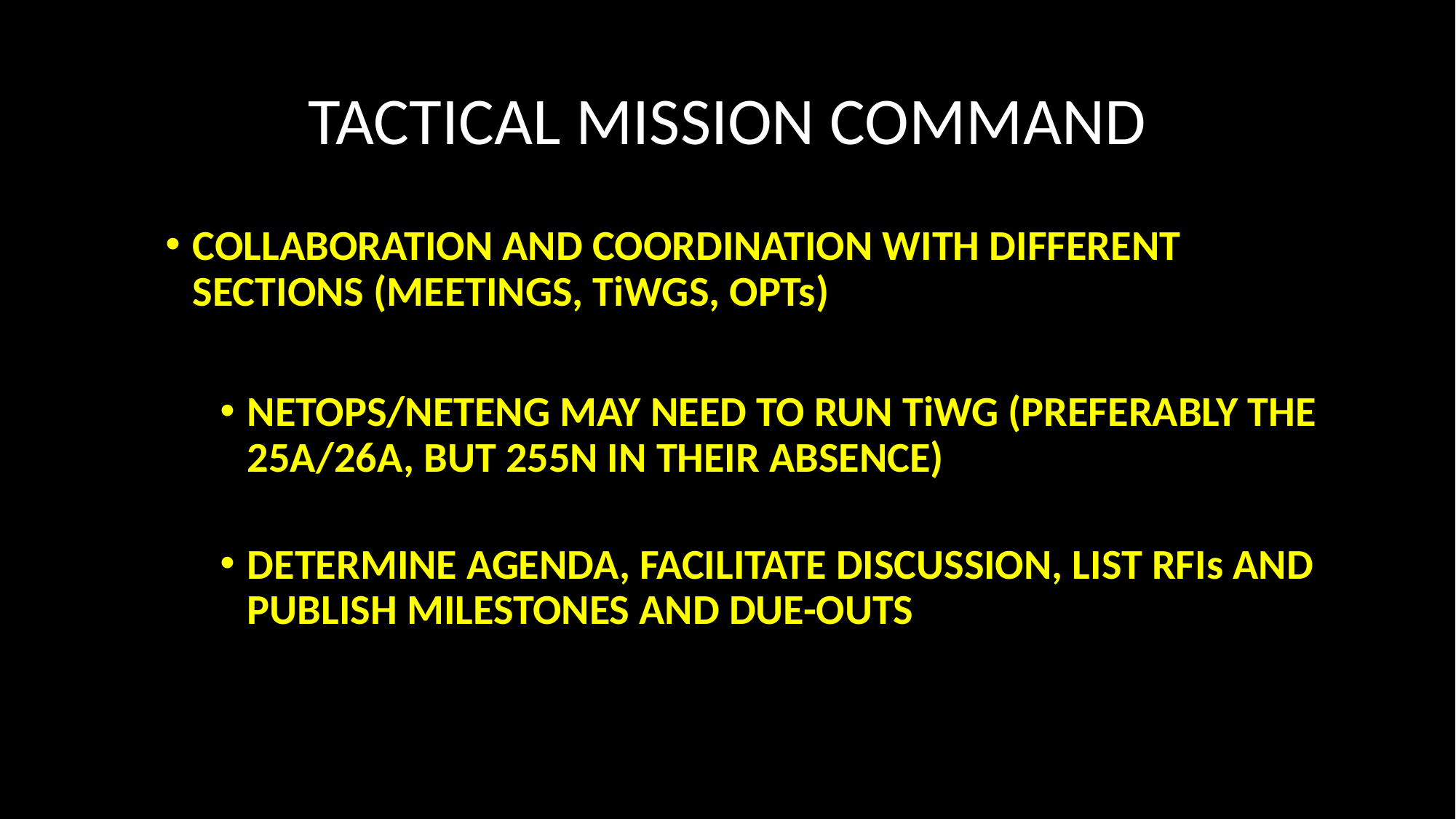

# TACTICAL MISSION COMMAND
COLLABORATION AND COORDINATION WITH DIFFERENT SECTIONS (MEETINGS, TiWGS, OPTs)

NETOPS/NETENG MAY NEED TO RUN TiWG (PREFERABLY THE 25A/26A, BUT 255N IN THEIR ABSENCE)

DETERMINE AGENDA, FACILITATE DISCUSSION, LIST RFIs AND PUBLISH MILESTONES AND DUE-OUTS